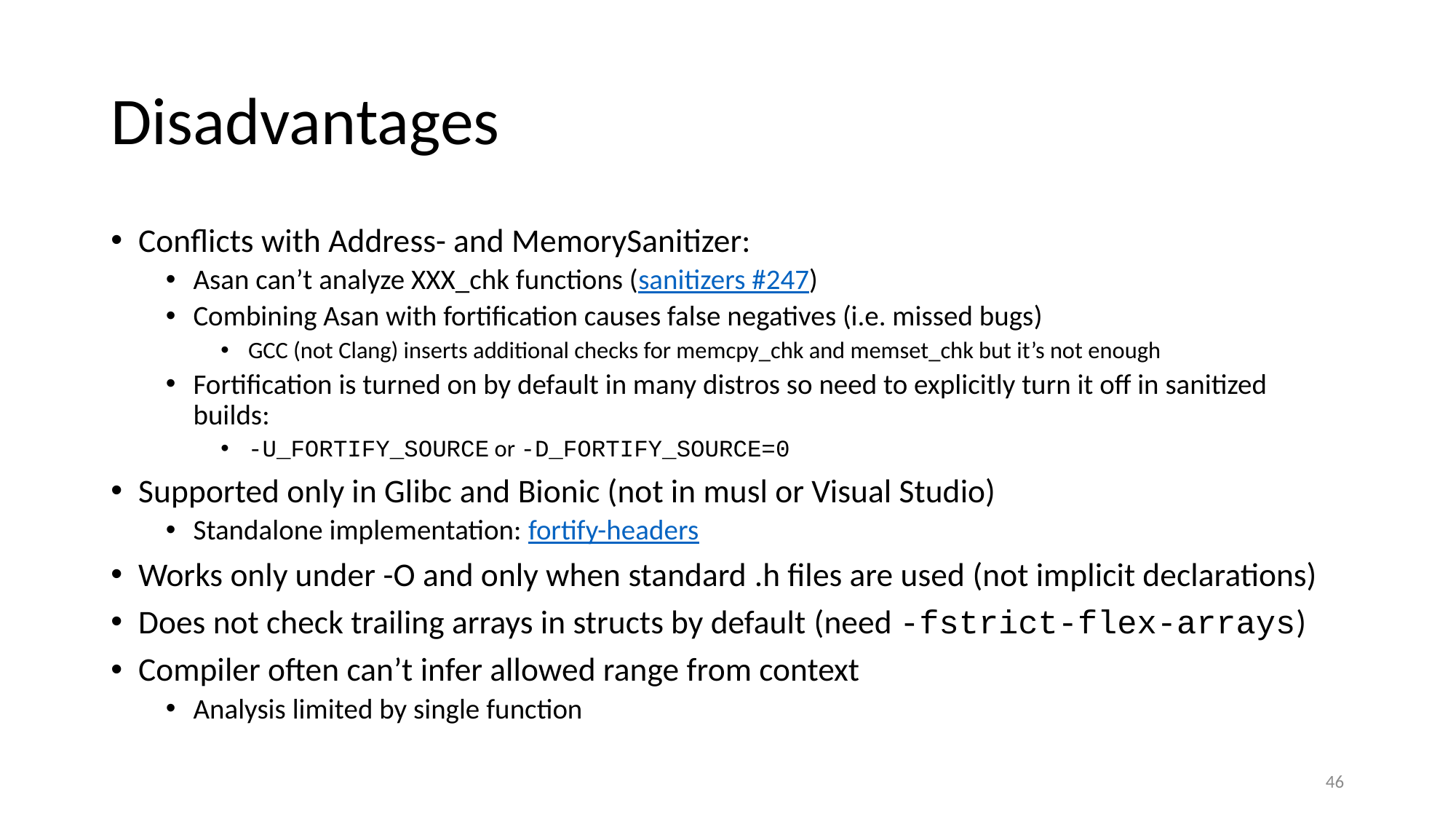

# Disadvantages
Conflicts with Address- and MemorySanitizer:
Asan can’t analyze XXX_chk functions (sanitizers #247)
Combining Asan with fortification causes false negatives (i.e. missed bugs)
GCC (not Clang) inserts additional checks for memcpy_chk and memset_chk but it’s not enough
Fortification is turned on by default in many distros so need to explicitly turn it off in sanitized builds:
-U_FORTIFY_SOURCE or -D_FORTIFY_SOURCE=0
Supported only in Glibc and Bionic (not in musl or Visual Studio)
Standalone implementation: fortify-headers
Works only under -O and only when standard .h files are used (not implicit declarations)
Does not check trailing arrays in structs by default (need -fstrict-flex-arrays)
Compiler often can’t infer allowed range from context
Analysis limited by single function
46